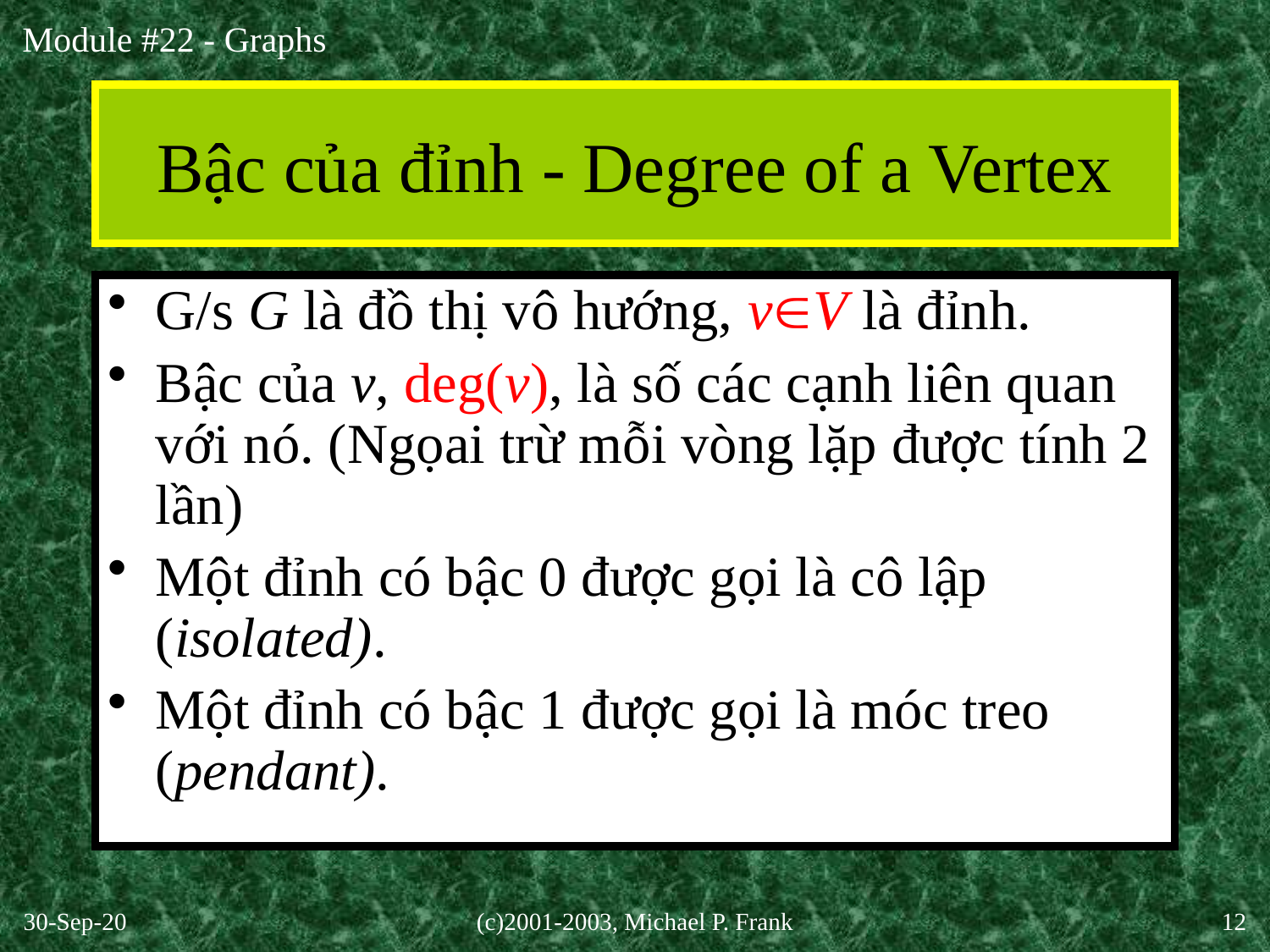

# Bậc của đỉnh - Degree of a Vertex
G/s G là đồ thị vô hướng, v∈V là đỉnh.
Bậc của v, deg(v), là số các cạnh liên quan với nó. (Ngọai trừ mỗi vòng lặp được tính 2 lần)
Một đỉnh có bậc 0 được gọi là cô lập (isolated).
Một đỉnh có bậc 1 được gọi là móc treo (pendant).
30-Sep-20
(c)2001-2003, Michael P. Frank
12